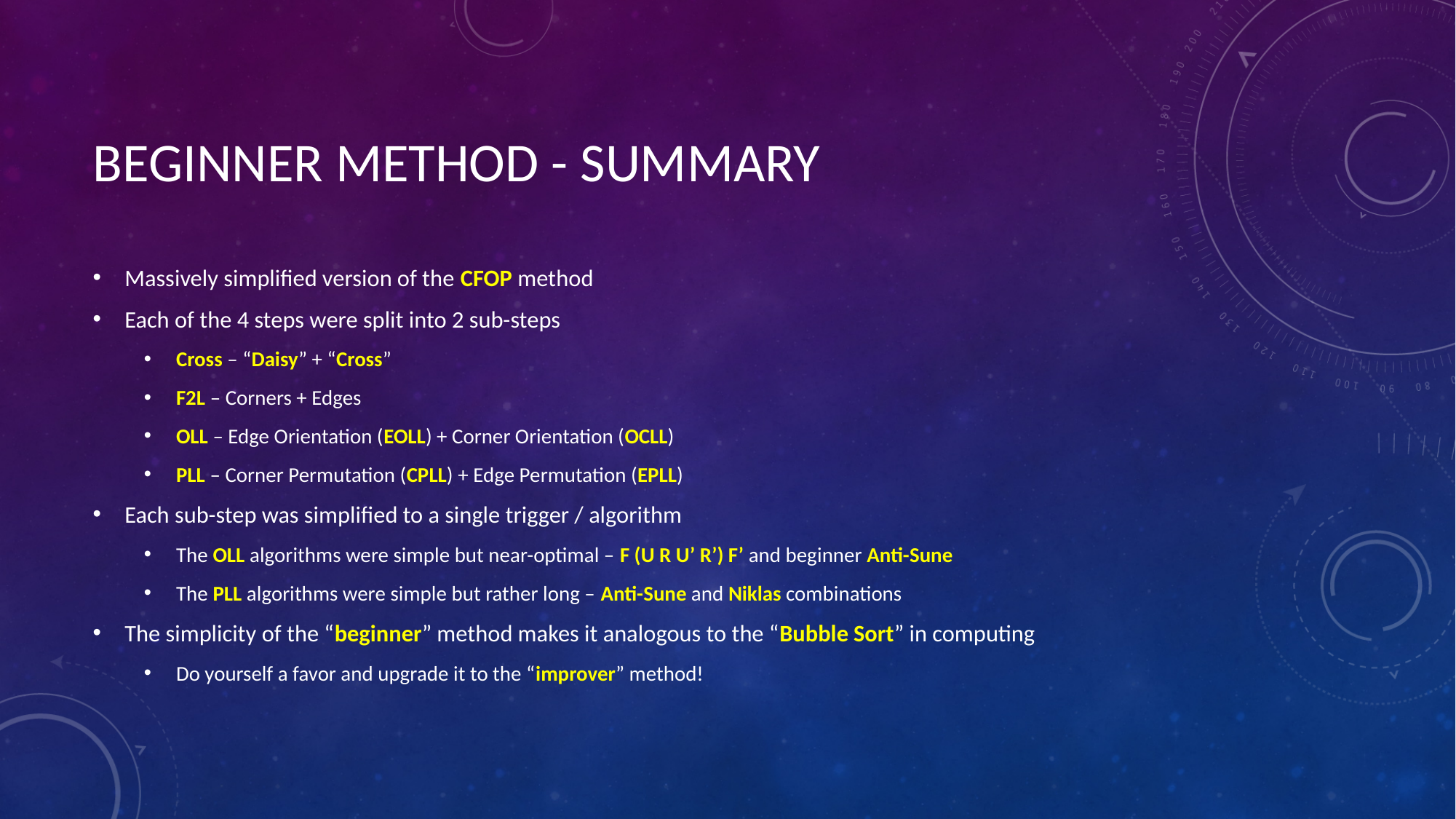

# Beginner Method - Summary
Massively simplified version of the CFOP method
Each of the 4 steps were split into 2 sub-steps
Cross – “Daisy” + “Cross”
F2L – Corners + Edges
OLL – Edge Orientation (EOLL) + Corner Orientation (OCLL)
PLL – Corner Permutation (CPLL) + Edge Permutation (EPLL)
Each sub-step was simplified to a single trigger / algorithm
The OLL algorithms were simple but near-optimal – F (U R U’ R’) F’ and beginner Anti-Sune
The PLL algorithms were simple but rather long – Anti-Sune and Niklas combinations
The simplicity of the “beginner” method makes it analogous to the “Bubble Sort” in computing
Do yourself a favor and upgrade it to the “improver” method!